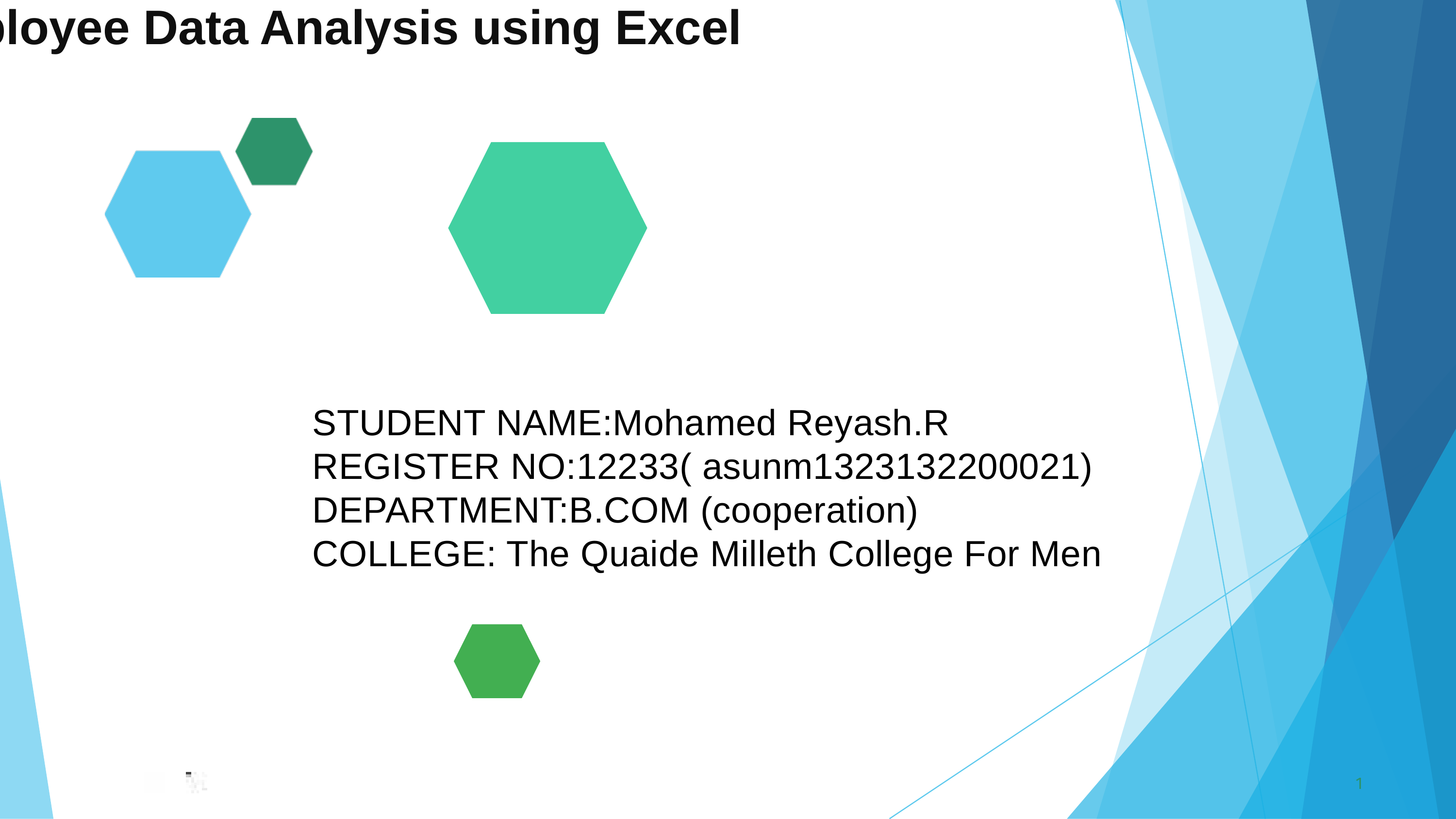

Employee Data Analysis using Excel

STUDENT NAME:Mohamed Reyash.R
REGISTER NO:12233( asunm1323132200021)
DEPARTMENT:B.COM (cooperation)
COLLEGE: The Quaide Milleth College For Men

1